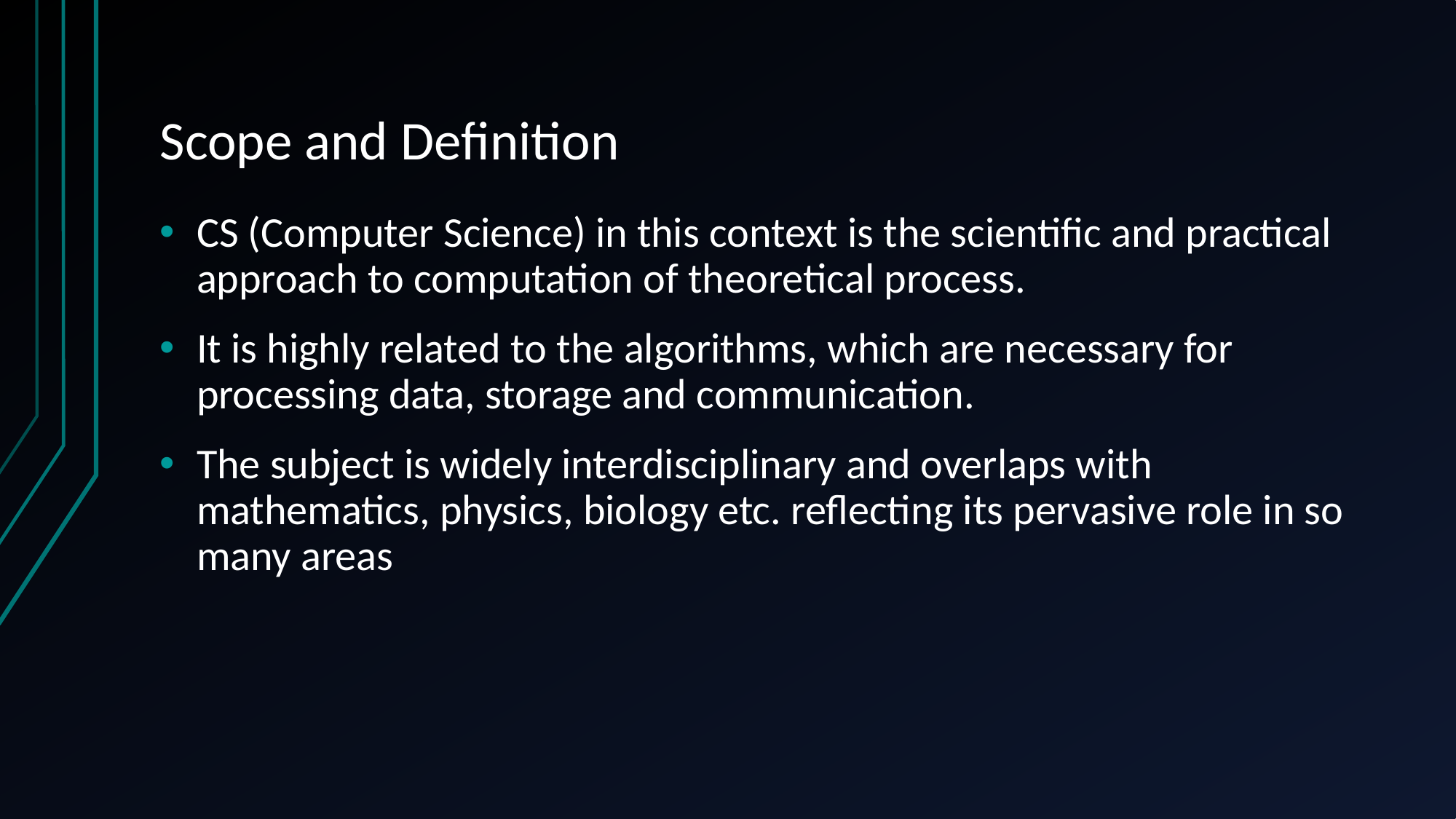

# Scope and Definition
CS (Computer Science) in this context is the scientific and practical approach to computation of theoretical process.
It is highly related to the algorithms, which are necessary for processing data, storage and communication.
The subject is widely interdisciplinary and overlaps with mathematics, physics, biology etc. reflecting its pervasive role in so many areas